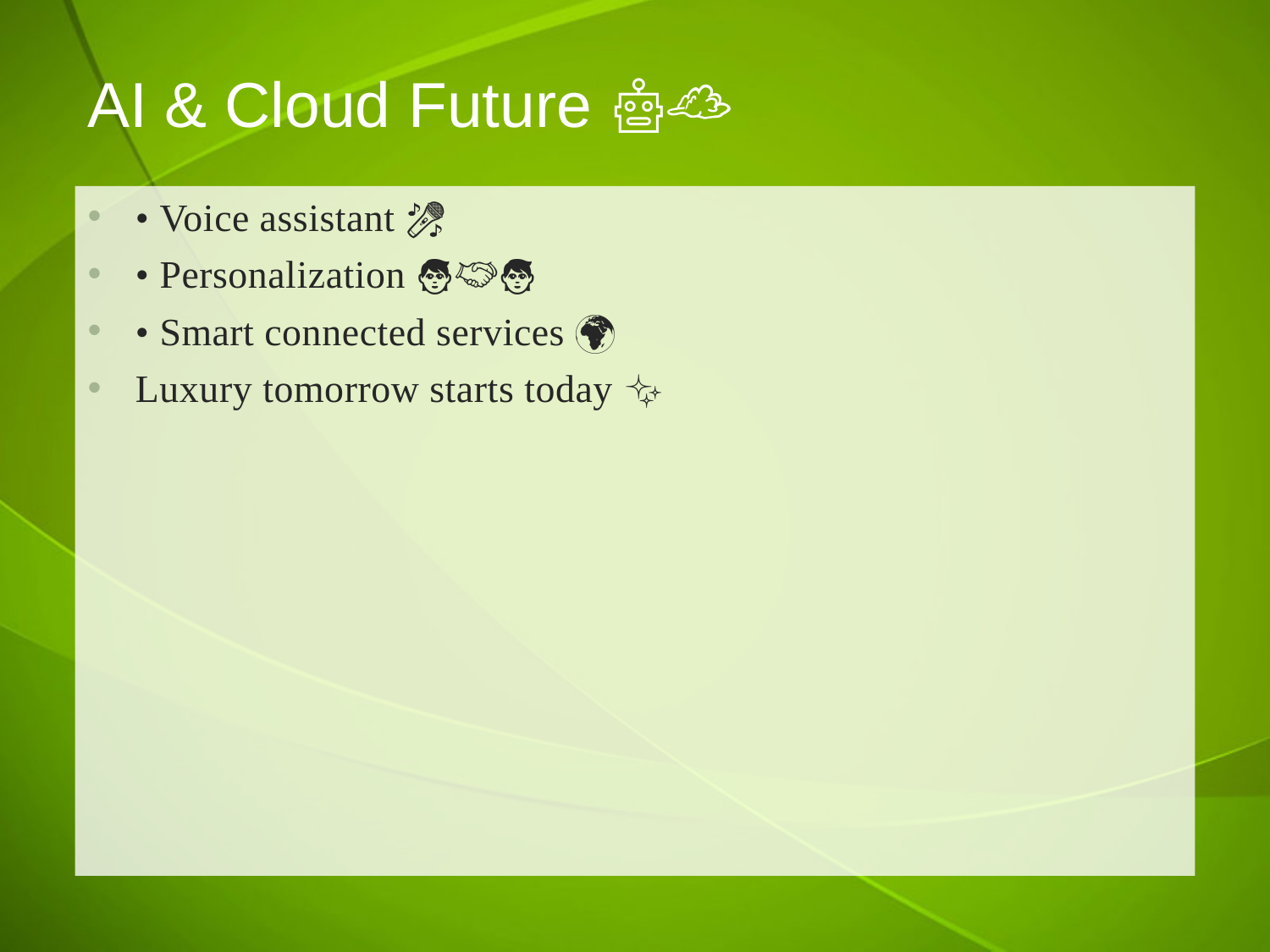

# AI & Cloud Future 🤖☁️
• Voice assistant 🎤
• Personalization 🧑‍🤝‍🧑
• Smart connected services 🌍
Luxury tomorrow starts today ✨